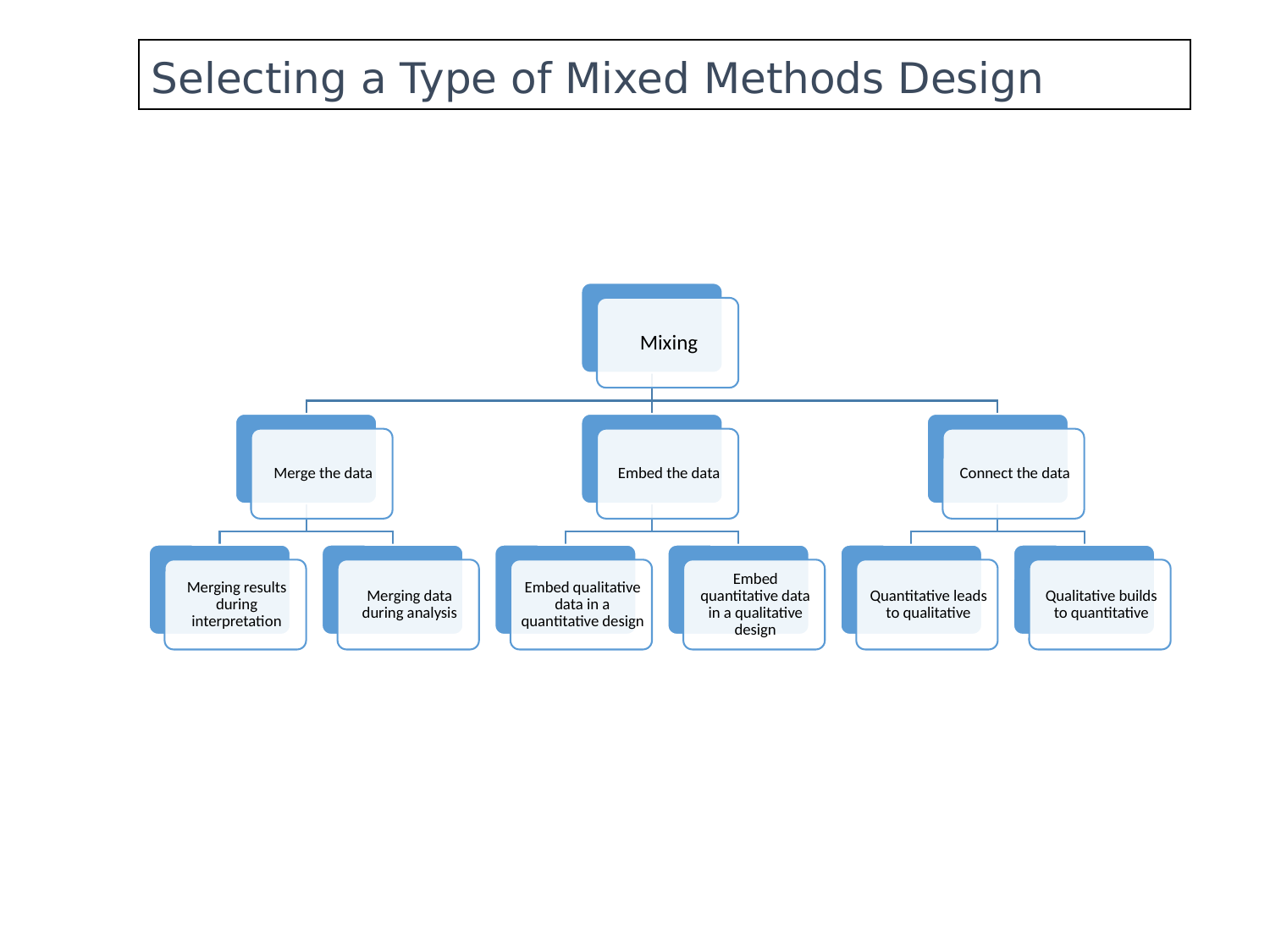

Selecting a Type of Mixed Methods Design
Mixing
Merge the data
Merging results during interpretation
Merging data during analysis
Embed the data
Embed qualitative data in a quantitative design
Embed quantitative data in a qualitative design
Connect the data
Quantitative leads to qualitative
Qualitative builds to quantitative